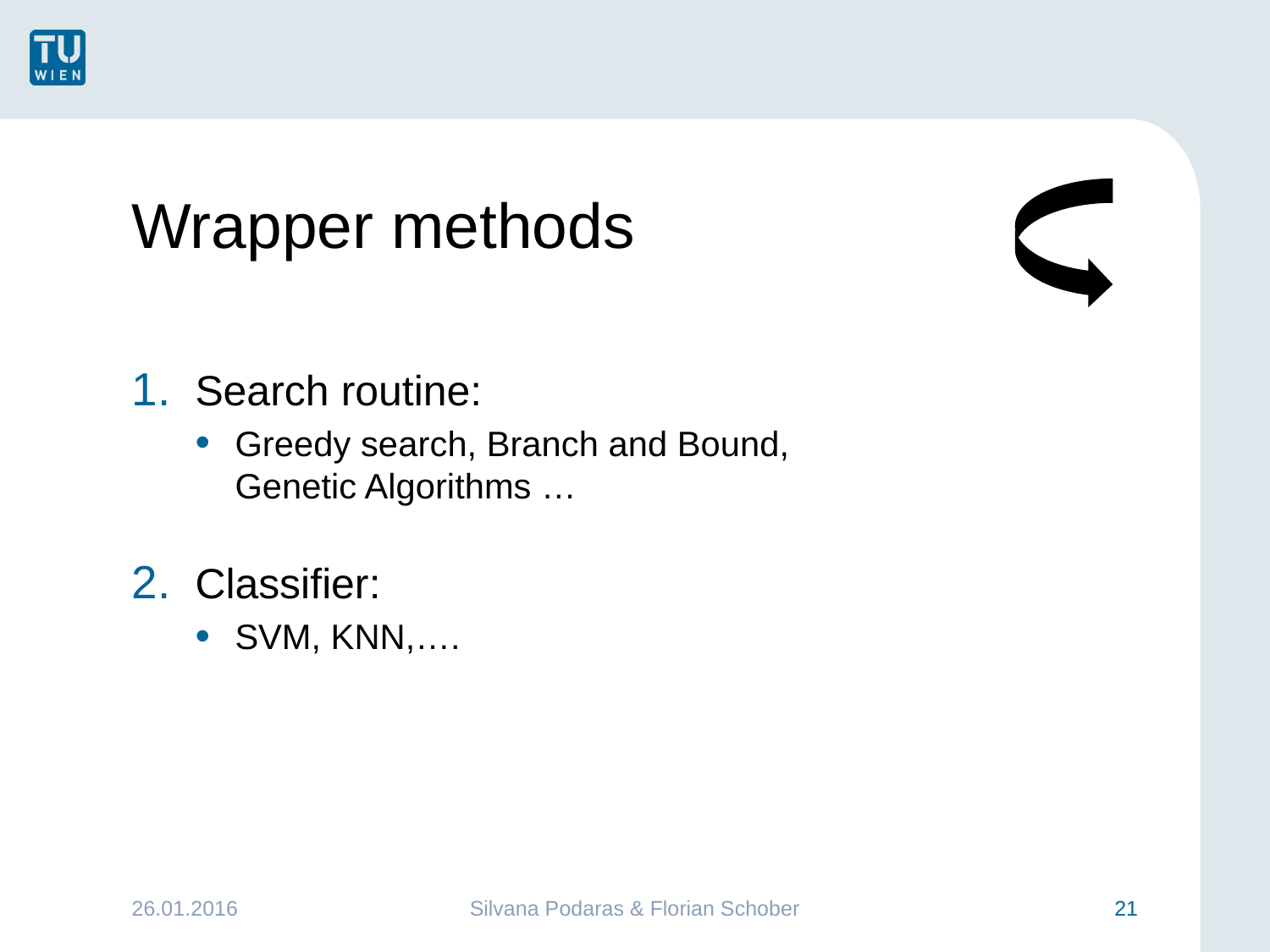

# Wrapper methods

Search routine:
Greedy search, Branch and Bound,
Genetic Algorithms …
Classifier:
SVM, KNN,….
26.01.2016
Silvana Podaras & Florian Schober
21